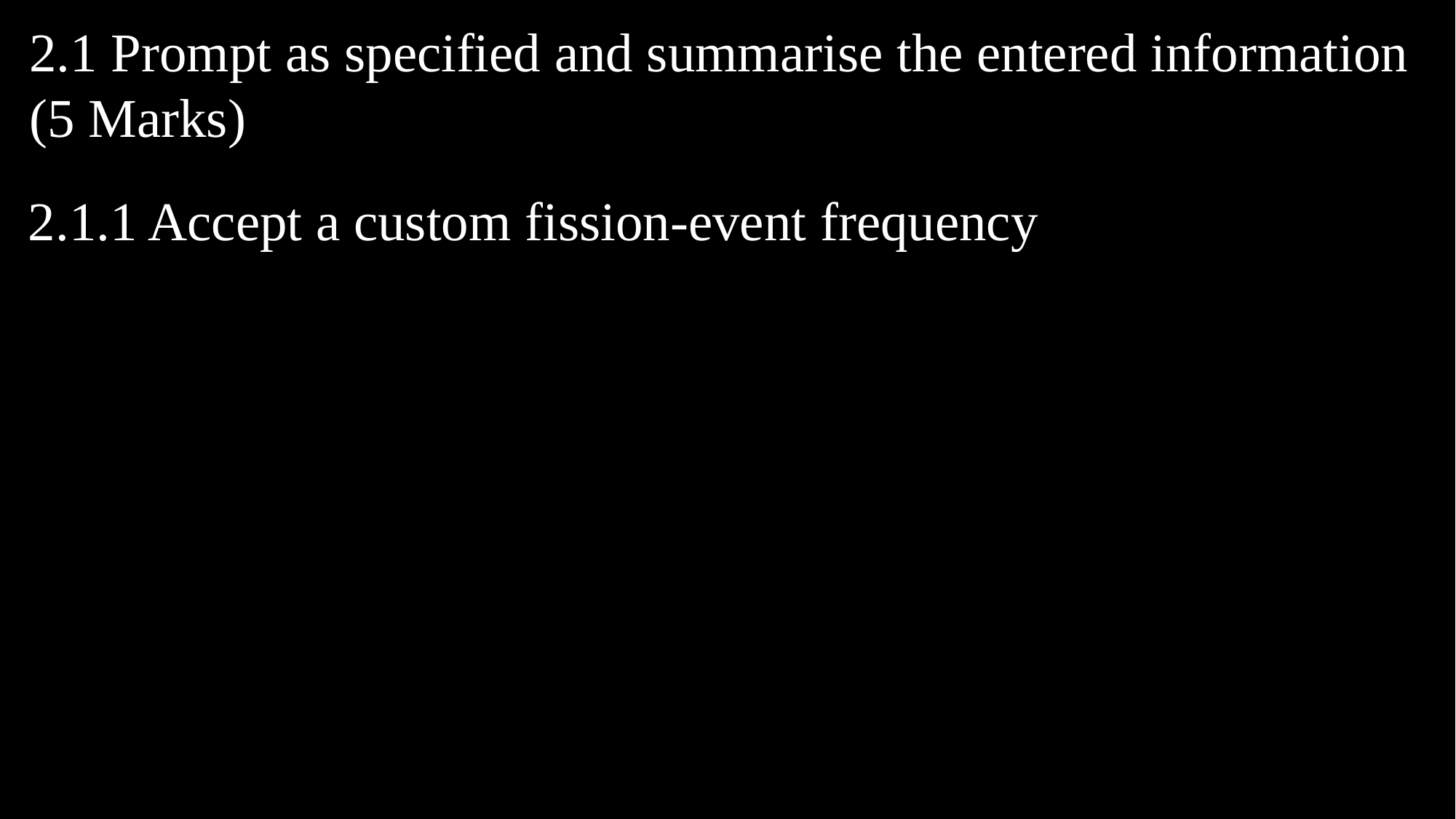

2.1 Prompt as specified and summarise the entered information (5 Marks)
2.1.1 Accept a custom fission-event frequency